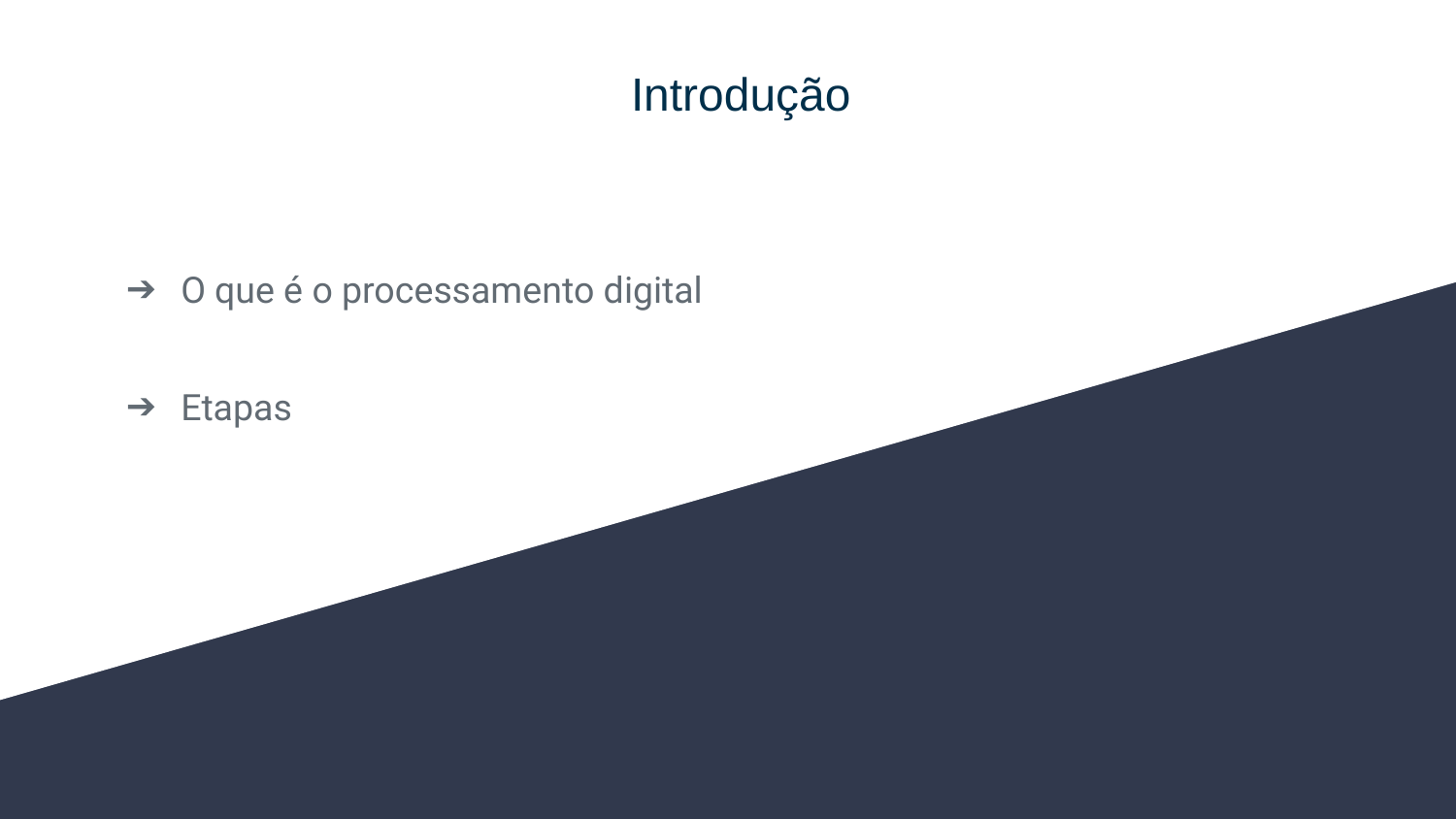

# Introdução
O que é o processamento digital

Etapas